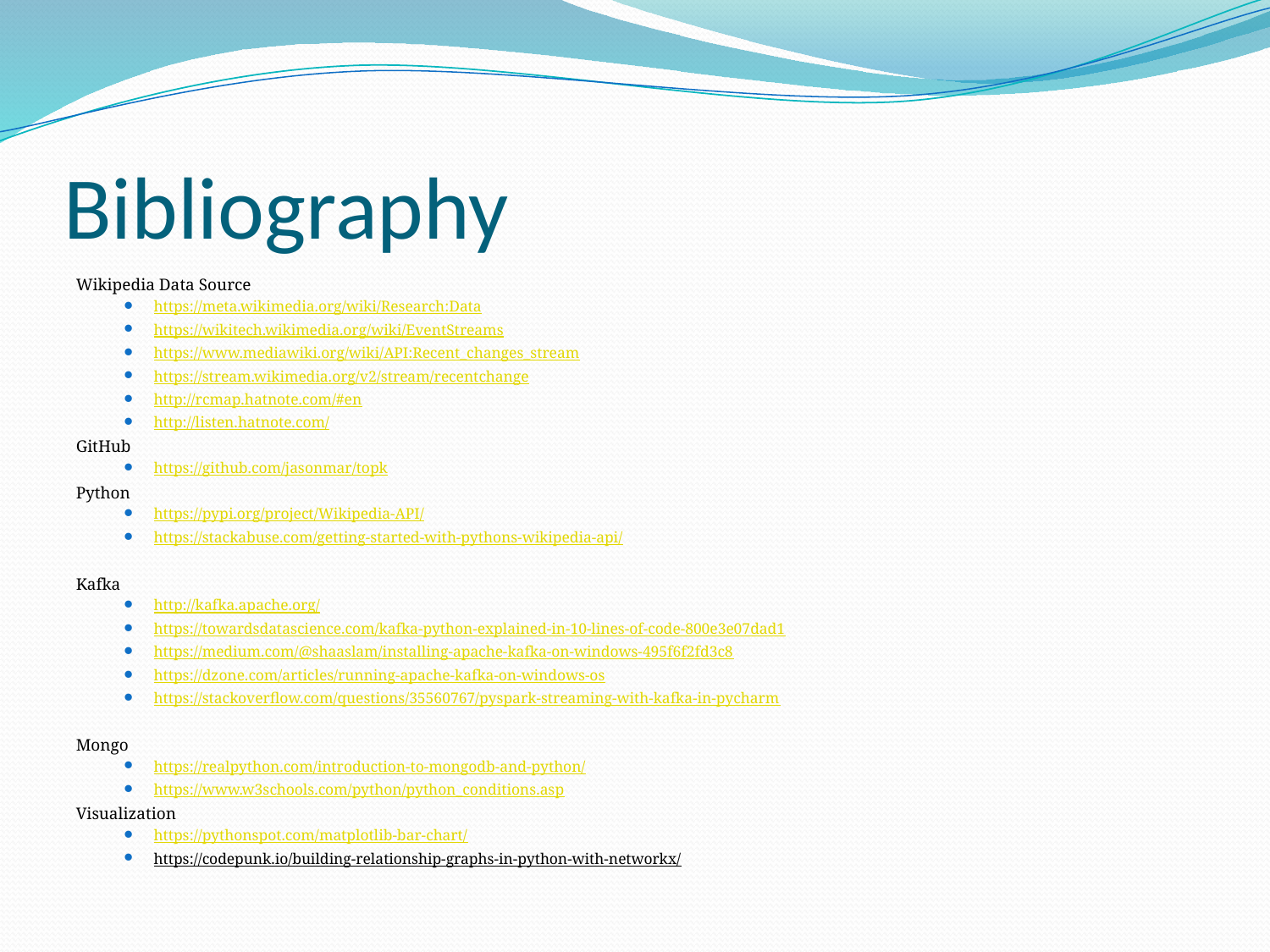

# Bibliography
Wikipedia Data Source
https://meta.wikimedia.org/wiki/Research:Data
https://wikitech.wikimedia.org/wiki/EventStreams
https://www.mediawiki.org/wiki/API:Recent_changes_stream
https://stream.wikimedia.org/v2/stream/recentchange
http://rcmap.hatnote.com/#en
http://listen.hatnote.com/
GitHub
https://github.com/jasonmar/topk
Python
https://pypi.org/project/Wikipedia-API/
https://stackabuse.com/getting-started-with-pythons-wikipedia-api/

Kafka
http://kafka.apache.org/
https://towardsdatascience.com/kafka-python-explained-in-10-lines-of-code-800e3e07dad1
https://medium.com/@shaaslam/installing-apache-kafka-on-windows-495f6f2fd3c8
https://dzone.com/articles/running-apache-kafka-on-windows-os
https://stackoverflow.com/questions/35560767/pyspark-streaming-with-kafka-in-pycharm

Mongo
https://realpython.com/introduction-to-mongodb-and-python/
https://www.w3schools.com/python/python_conditions.asp
Visualization
https://pythonspot.com/matplotlib-bar-chart/
https://codepunk.io/building-relationship-graphs-in-python-with-networkx/